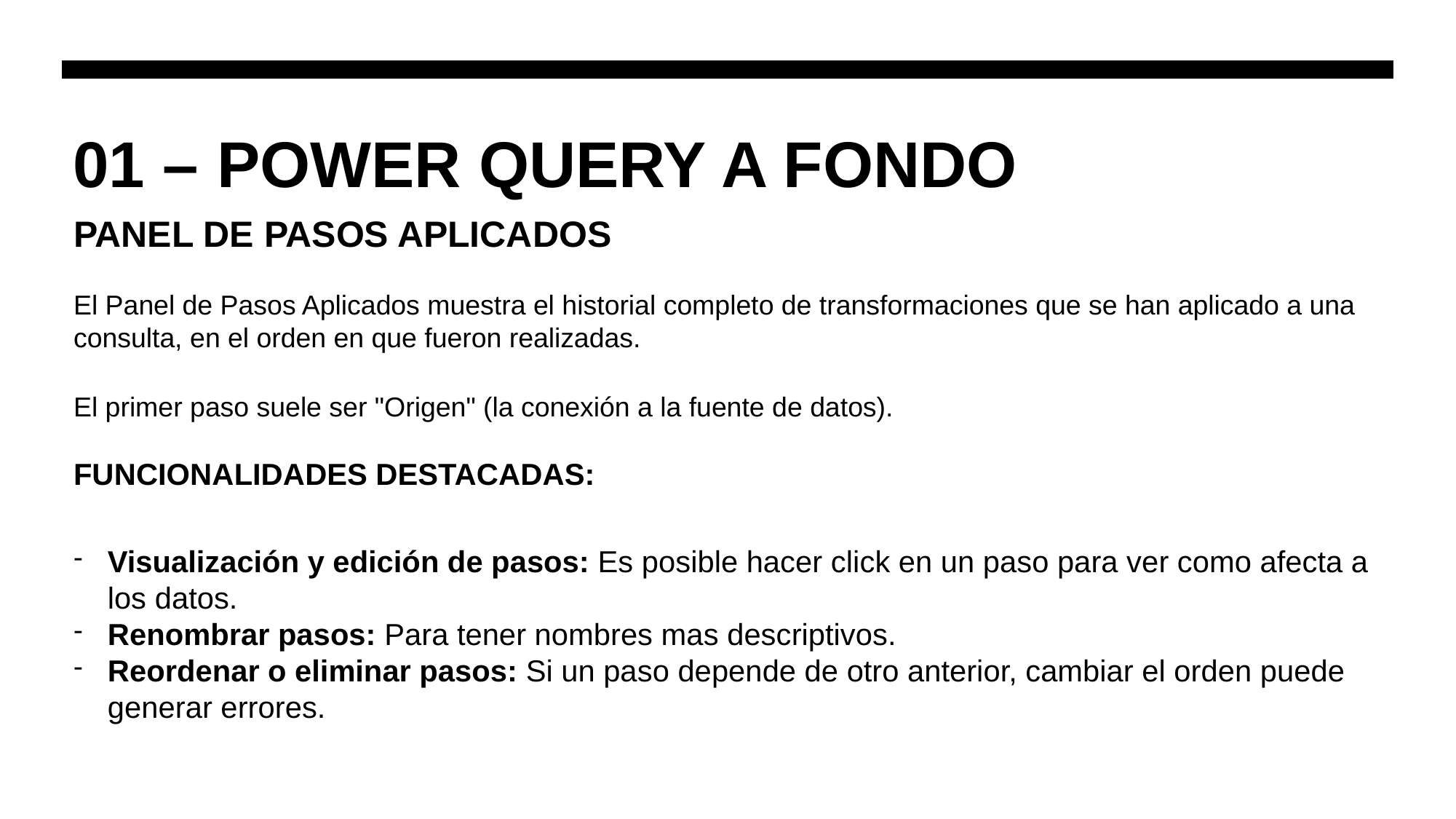

# 01 – POWER QUERY A FONDO

PANEL DE PASOS APLICADOS

El Panel de Pasos Aplicados muestra el historial completo de transformaciones que se han aplicado a una consulta, en el orden en que fueron realizadas.

El primer paso suele ser "Origen" (la conexión a la fuente de datos).
FUNCIONALIDADES DESTACADAS:
Visualización y edición de pasos: Es posible hacer click en un paso para ver como afecta a los datos.
Renombrar pasos: Para tener nombres mas descriptivos.
Reordenar o eliminar pasos: Si un paso depende de otro anterior, cambiar el orden puede generar errores.